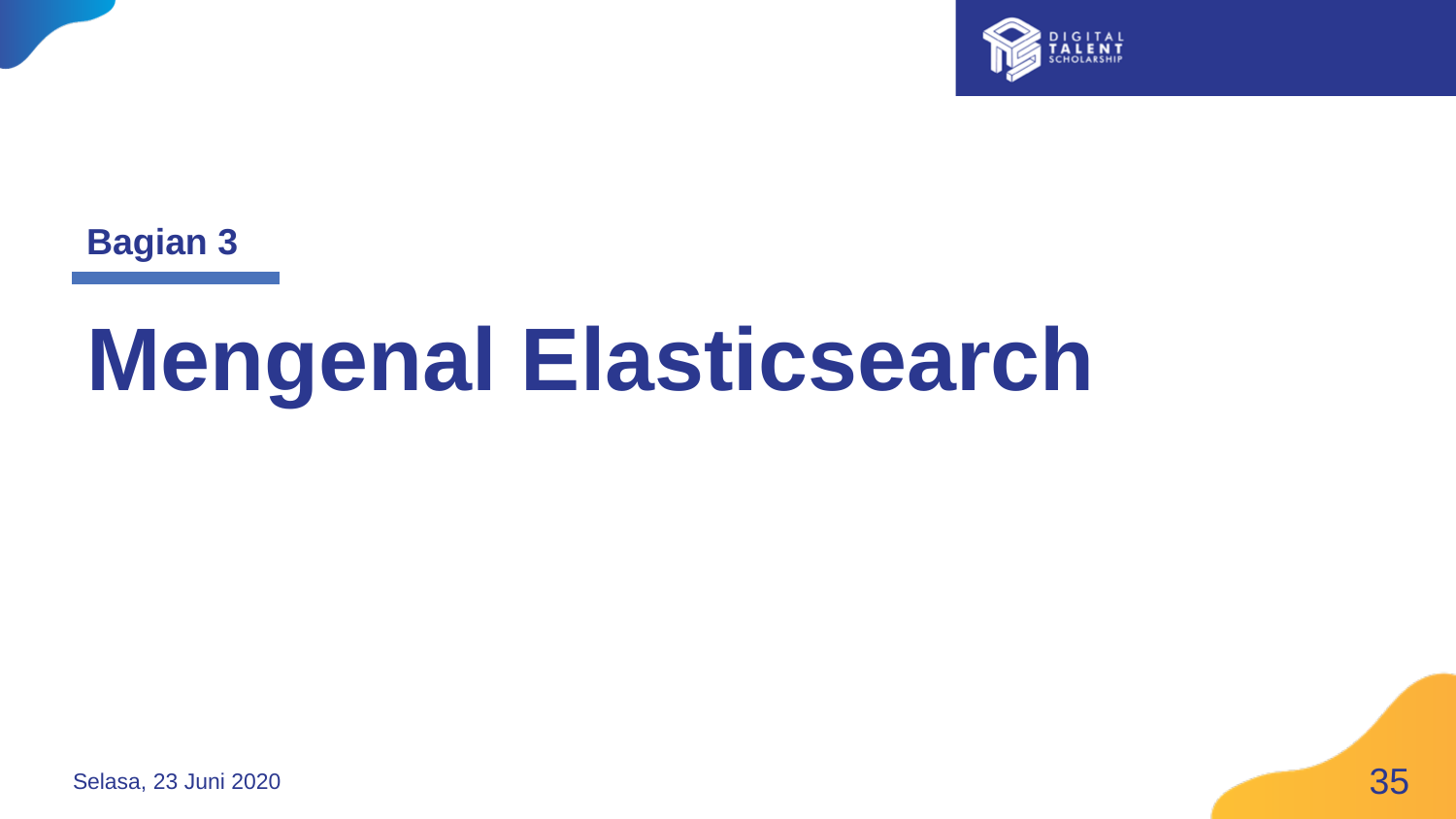

Bagian 3
Mengenal Elasticsearch
35
Selasa, 23 Juni 2020